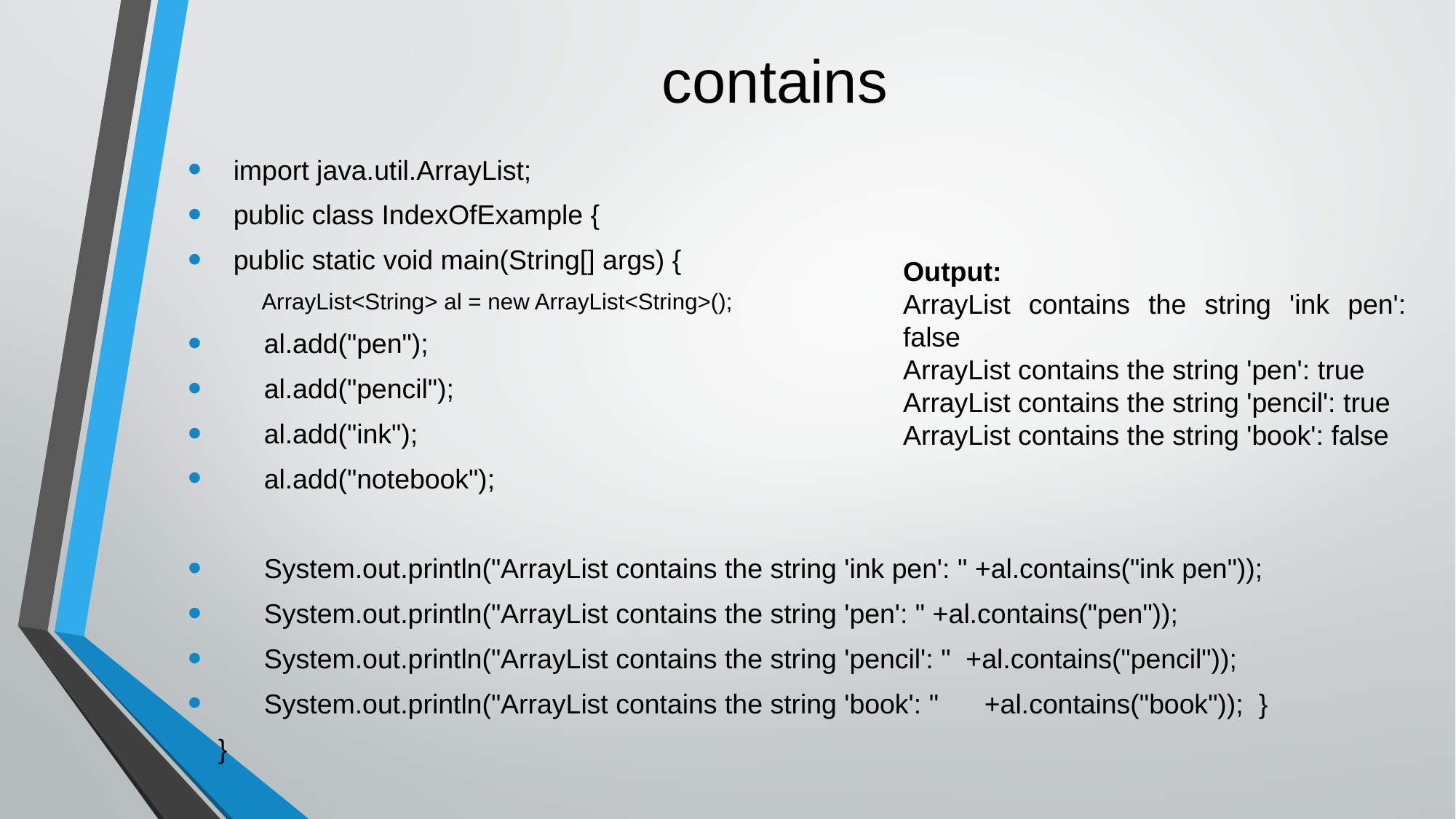

# contains
  import java.util.ArrayList;
  public class IndexOfExample {
  public static void main(String[] args) {
    ArrayList<String> al = new ArrayList<String>();
      al.add("pen");
      al.add("pencil");
      al.add("ink");
      al.add("notebook");

      System.out.println("ArrayList contains the string 'ink pen': " +al.contains("ink pen"));
      System.out.println("ArrayList contains the string 'pen': " +al.contains("pen"));
      System.out.println("ArrayList contains the string 'pencil': "  +al.contains("pencil"));
      System.out.println("ArrayList contains the string 'book': "      +al.contains("book"));  }
}
Output:
ArrayList contains the string 'ink pen': false
ArrayList contains the string 'pen': true
ArrayList contains the string 'pencil': true
ArrayList contains the string 'book': false